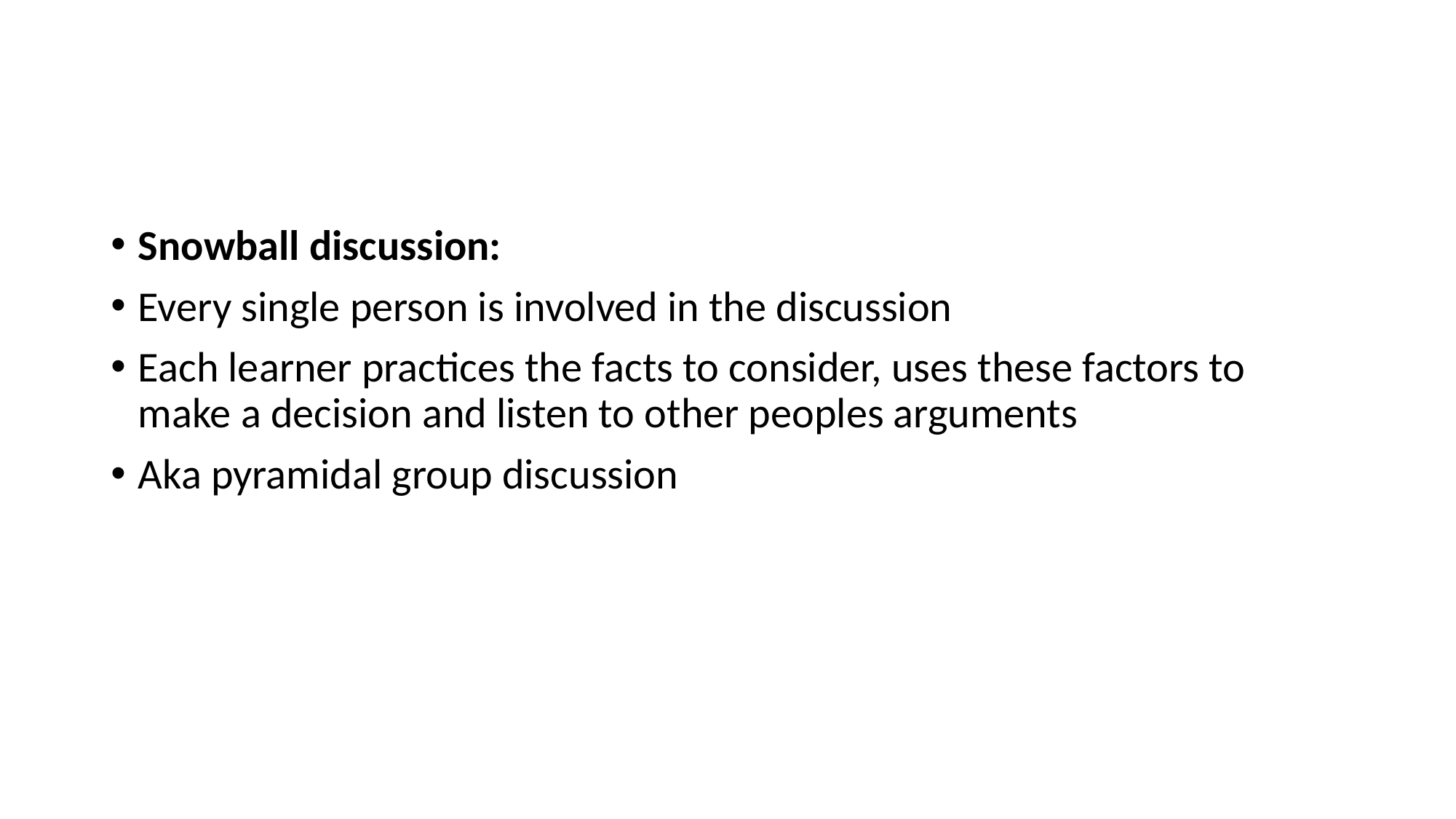

#
Snowball discussion:
Every single person is involved in the discussion
Each learner practices the facts to consider, uses these factors to make a decision and listen to other peoples arguments
Aka pyramidal group discussion